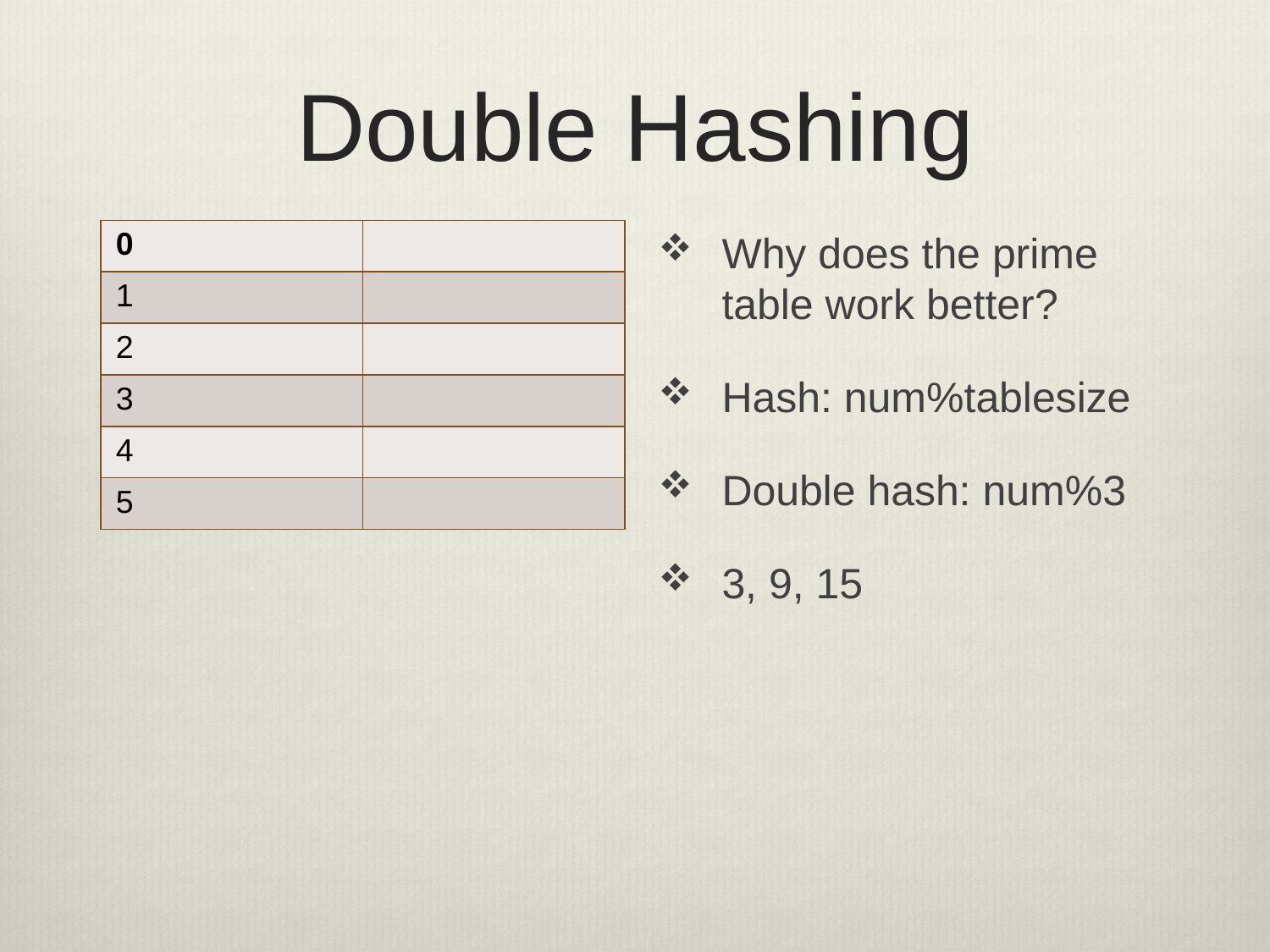

# Double Hashing
Why does the prime table work better?
Hash: num%tablesize
Double hash: num%3
3, 9, 15
| 0 |  |
| --- | --- |
| 1 |  |
| 2 |  |
| 3 |  |
| 4 |  |
| 5 |  |